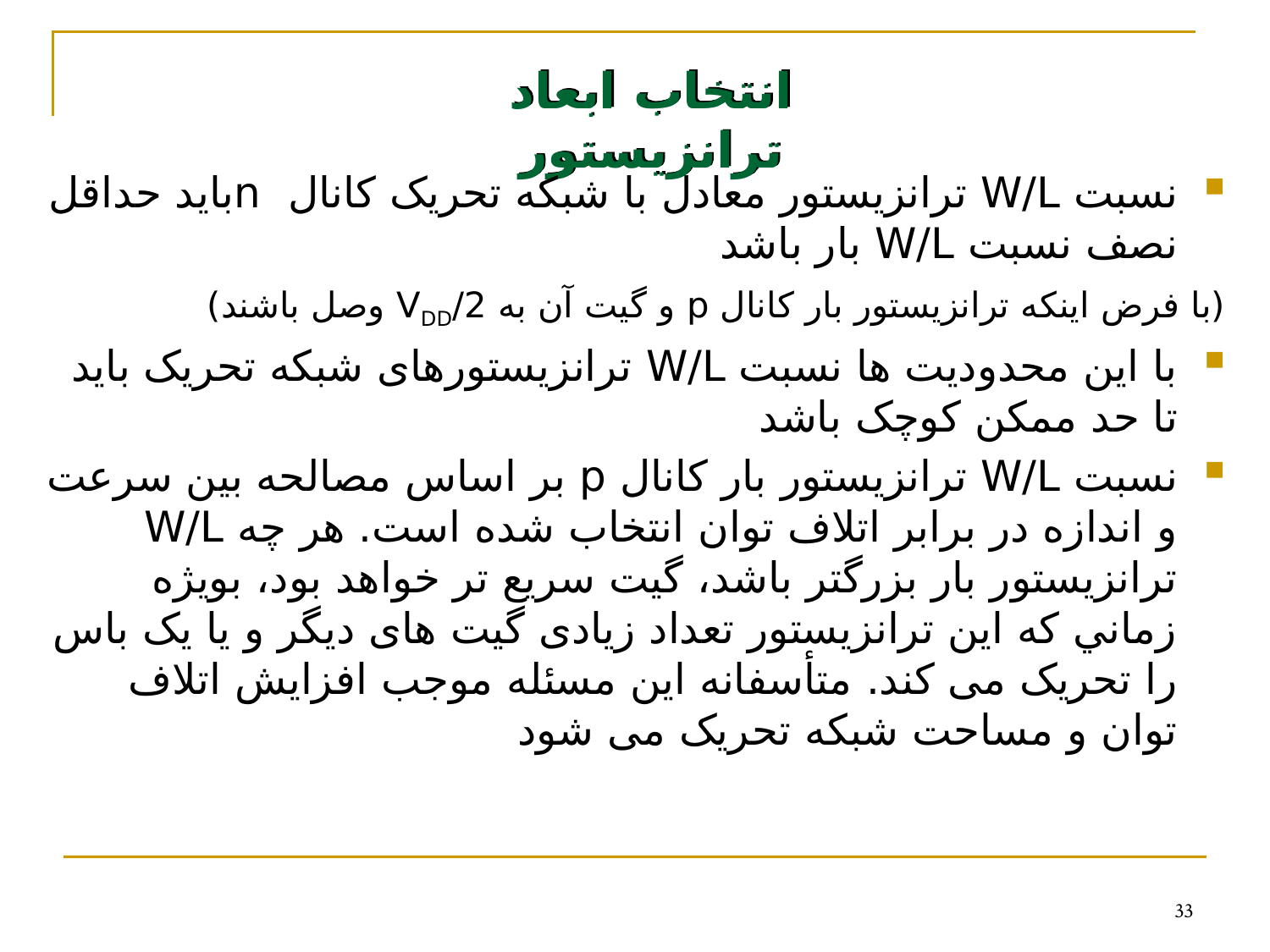

# انتخاب ابعاد ترانزيستور
نسبت W/L ترانزيستور معادل با شبکه تحريک کانال  nبايد حداقل نصف نسبت W/L بار باشد
	(با فرض اينکه ترانزيستور بار کانال p و گيت آن به VDD/2 وصل باشند)
با اين محدوديت ها نسبت W/L ترانزیستورهای شبکه تحريک بايد تا حد ممکن کوچک باشد
نسبت W/L ترانزيستور بار کانال p بر اساس مصالحه بين سرعت و اندازه در برابر اتلاف توان انتخاب شده است. هر چه W/L ترانزيستور بار بزرگتر باشد، گيت سريع تر خواهد بود، بويژه زماني که این ترانزیستور تعداد زیادی گیت های دیگر و یا یک باس را تحریک می کند. متأسفانه اين مسئله موجب افزایش اتلاف توان و مساحت شبکه تحریک می شود
33